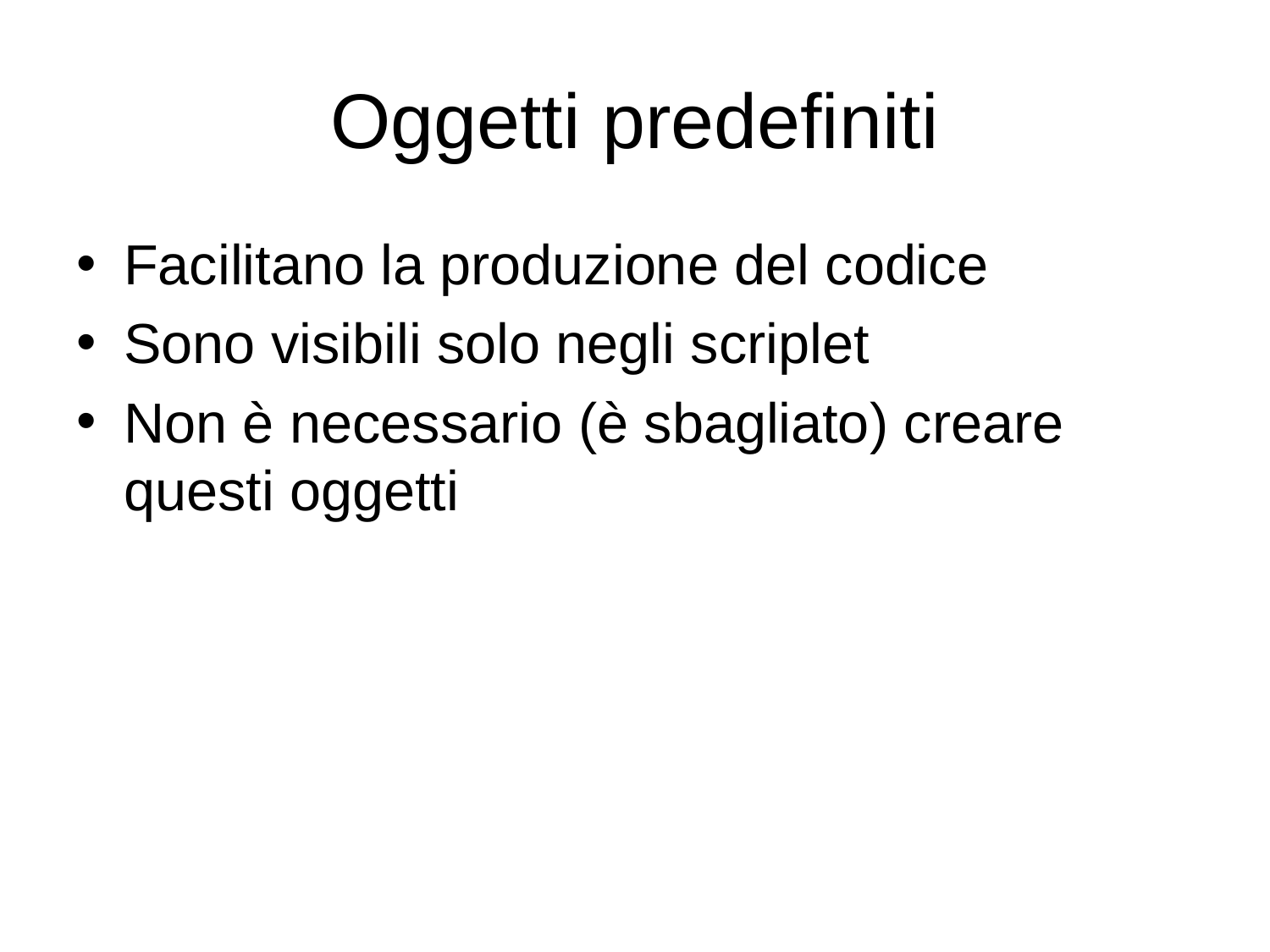

# Oggetti predefiniti
Facilitano la produzione del codice
Sono visibili solo negli scriplet
Non è necessario (è sbagliato) creare questi oggetti